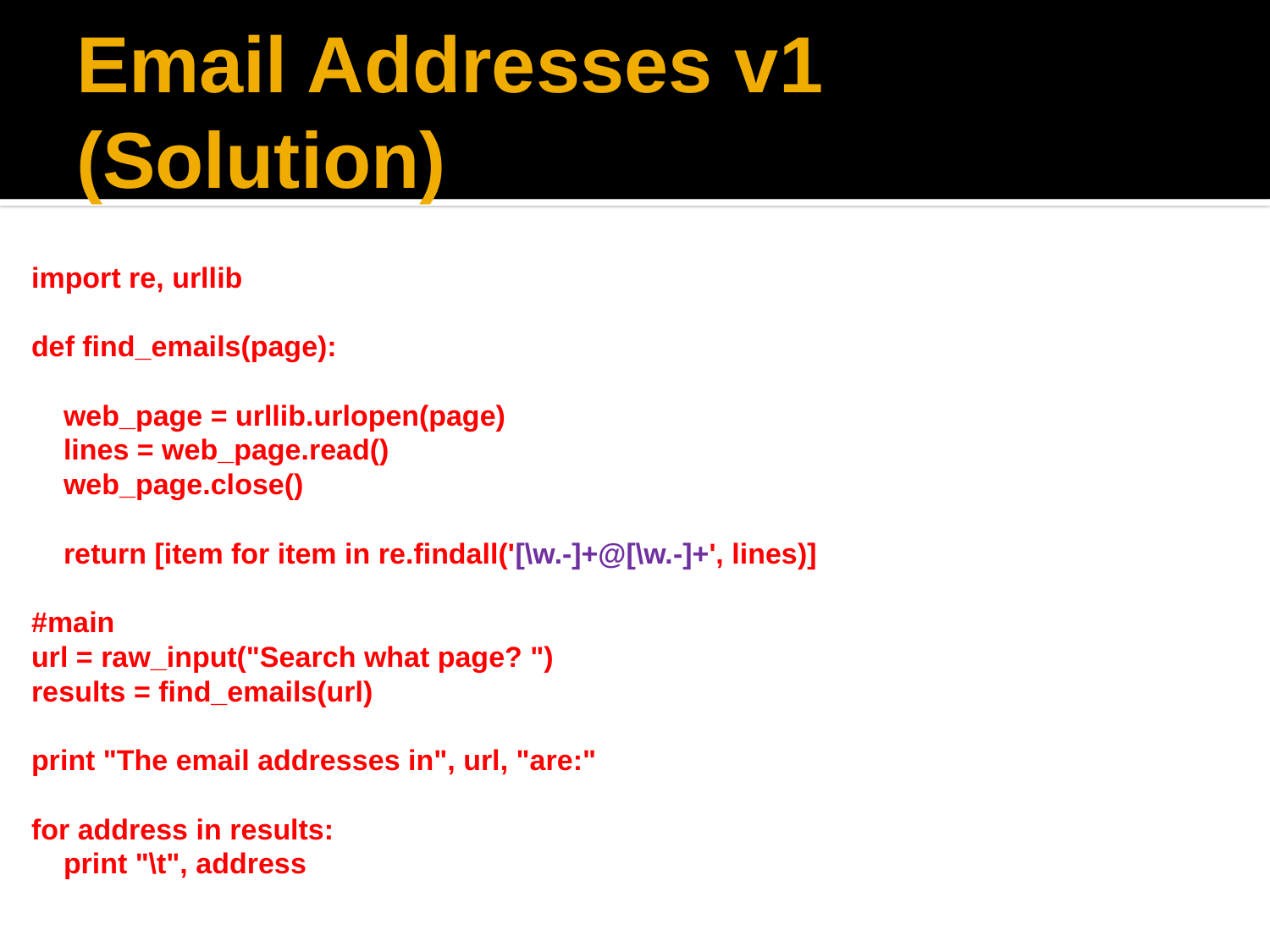

# Email Addresses v1 (Solution)
import re, urllib

def find_emails(page):

    web_page = urllib.urlopen(page)
    lines = web_page.read()
    web_page.close()

    return [item for item in re.findall('[\w.-]+@[\w.-]+', lines)]

#main
url = raw_input("Search what page? ")
results = find_emails(url)

print "The email addresses in", url, "are:"

for address in results:
    print "\t", address